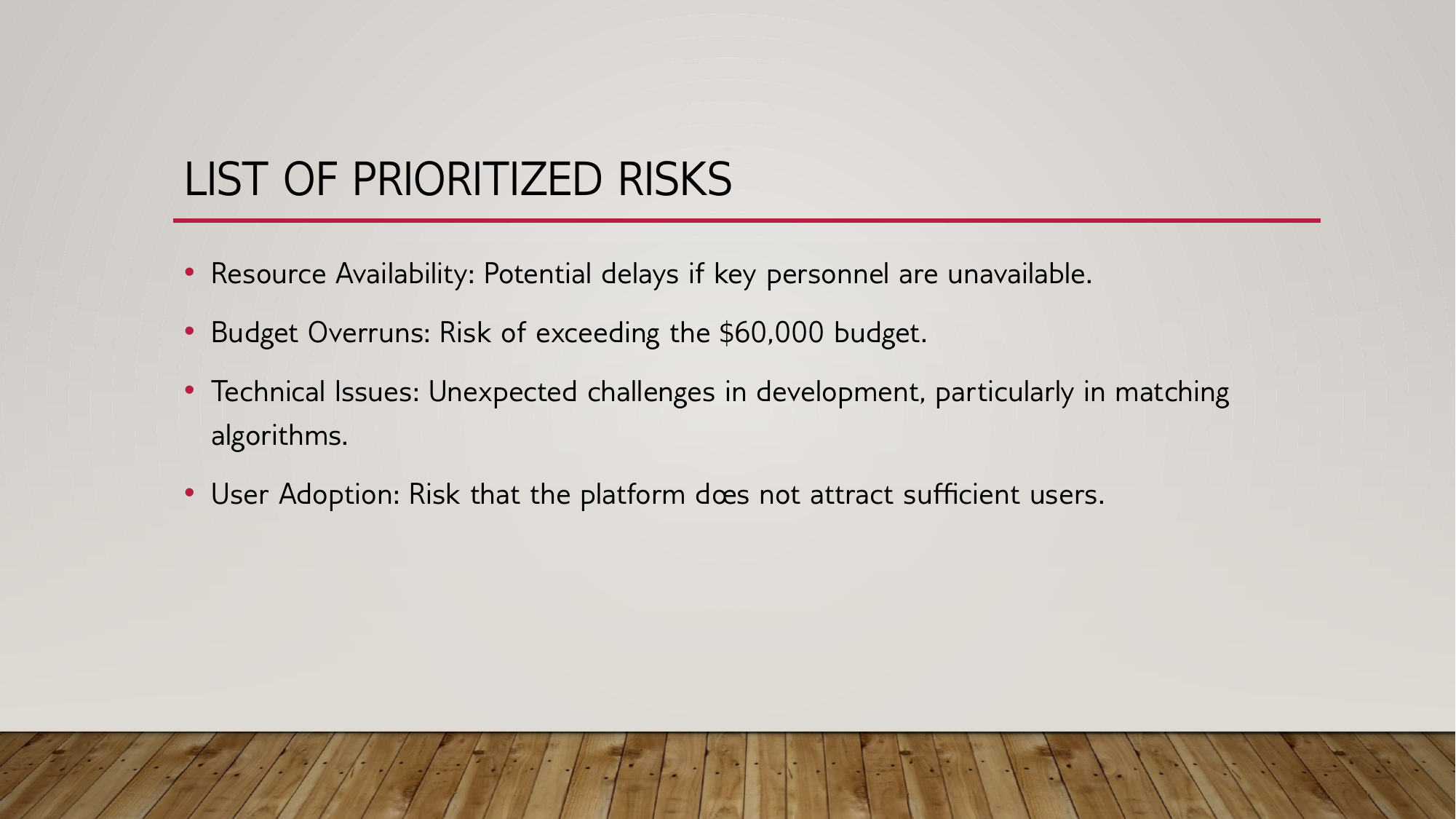

# List of Prioritized Risks
Resource Availability: Potential delays if key personnel are unavailable.
Budget Overruns: Risk of exceeding the $60,000 budget.
Technical Issues: Unexpected challenges in development, particularly in matching algorithms.
User Adoption: Risk that the platform does not attract sufficient users.